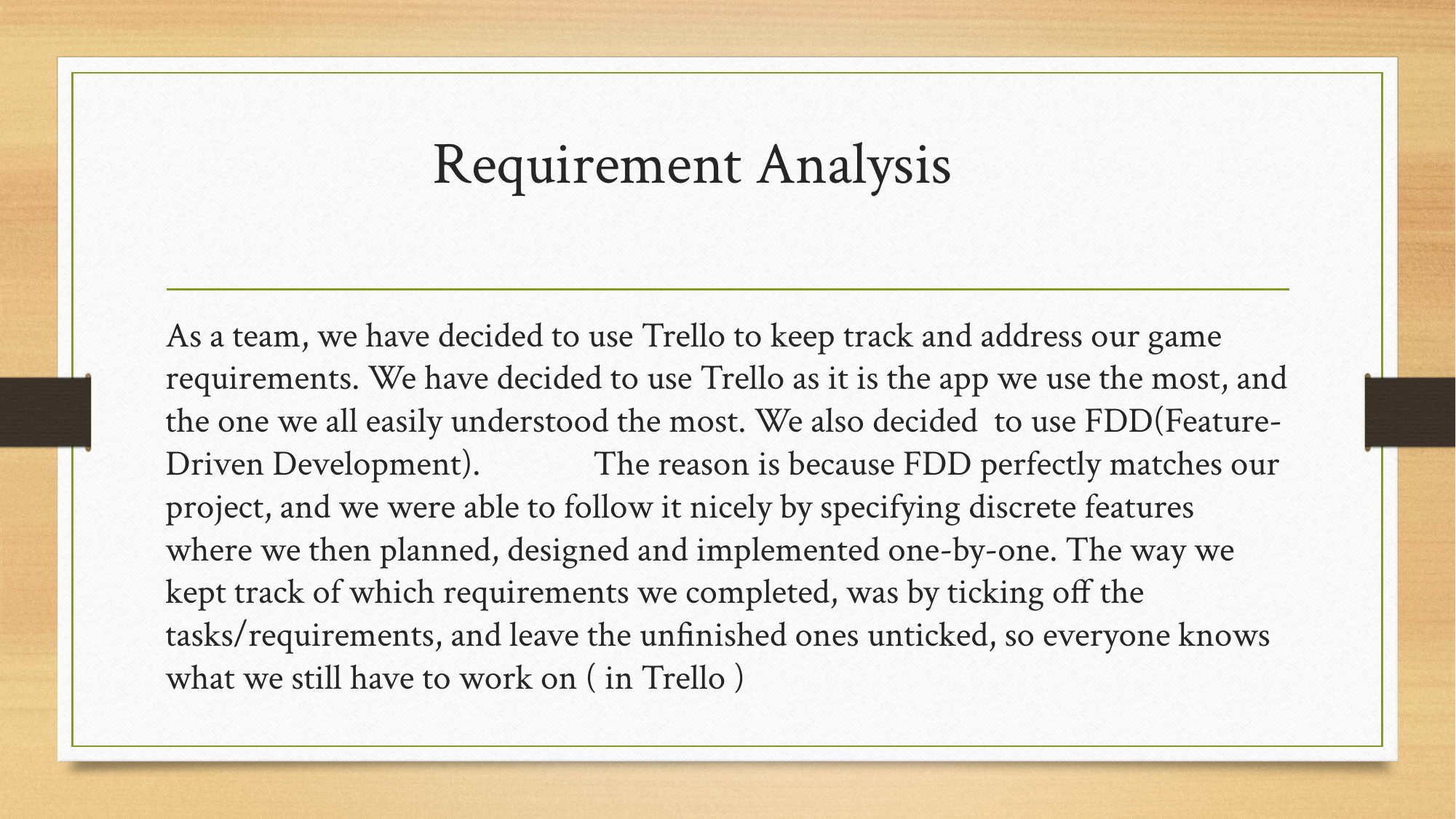

# Requirement Analysis
As a team, we have decided to use Trello to keep track and address our game requirements. We have decided to use Trello as it is the app we use the most, and the one we all easily understood the most. We also decided  to use FDD(Feature-Driven Development). 	The reason is because FDD perfectly matches our project, and we were able to follow it nicely by specifying discrete features where we then planned, designed and implemented one-by-one. The way we kept track of which requirements we completed, was by ticking off the tasks/requirements, and leave the unfinished ones unticked, so everyone knows what we still have to work on ( in Trello )